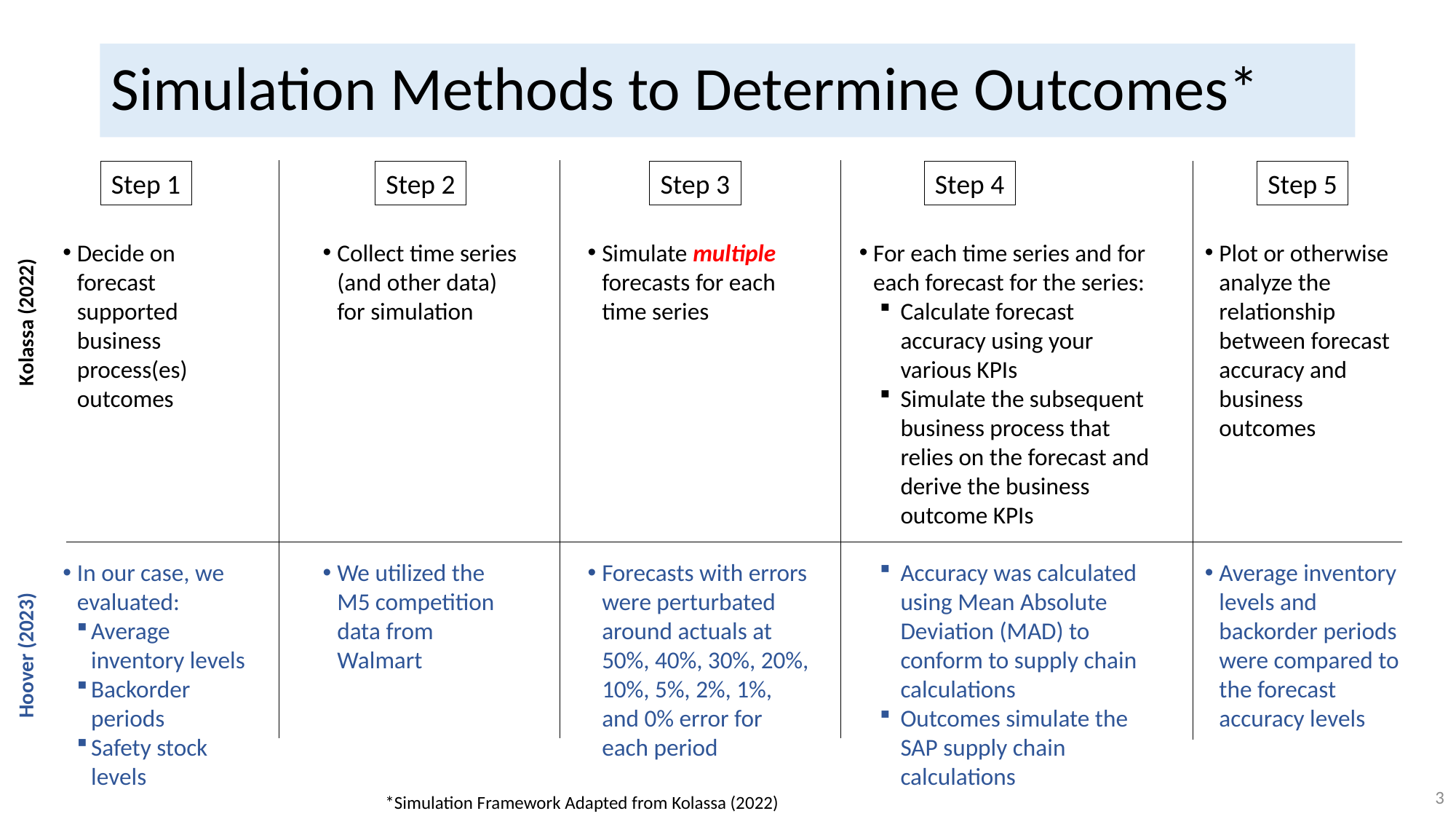

# Simulation Methods to Determine Outcomes*
Step 1
Step 2
Step 3
Step 4
Step 5
Decide on forecast supported business process(es) outcomes

In our case, we evaluated:
Average inventory levels
Backorder periods
Safety stock levels
Collect time series (and other data) for simulation

We utilized the M5 competition data from Walmart
Simulate multiple forecasts for each time series

Forecasts with errors were perturbated around actuals at 50%, 40%, 30%, 20%, 10%, 5%, 2%, 1%, and 0% error for each period

For each time series and for each forecast for the series:
Calculate forecast accuracy using your various KPIs
Simulate the subsequent business process that relies on the forecast and derive the business outcome KPIs

Accuracy was calculated using Mean Absolute Deviation (MAD) to conform to supply chain calculations
Outcomes simulate the SAP supply chain calculations
Plot or otherwise analyze the relationship between forecast accuracy and business outcomes

Average inventory levels and backorder periods were compared to the forecast accuracy levels

Kolassa (2022)
Hoover (2023)
3
*Simulation Framework Adapted from Kolassa (2022)